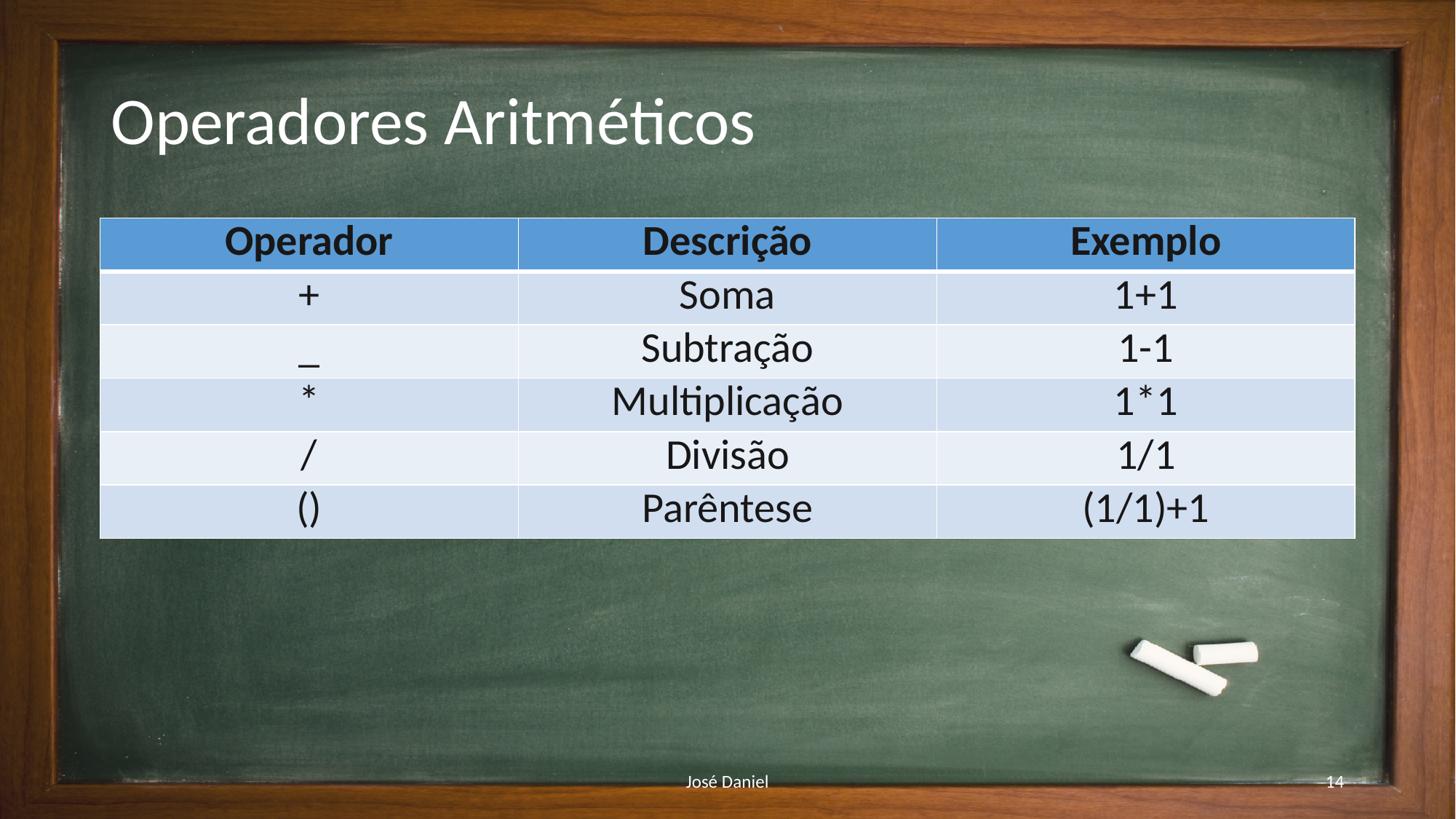

# Operadores Aritméticos
| Operador | Descrição | Exemplo |
| --- | --- | --- |
| + | Soma | 1+1 |
| \_ | Subtração | 1-1 |
| \* | Multiplicação | 1\*1 |
| / | Divisão | 1/1 |
| () | Parêntese | (1/1)+1 |
José Daniel
14